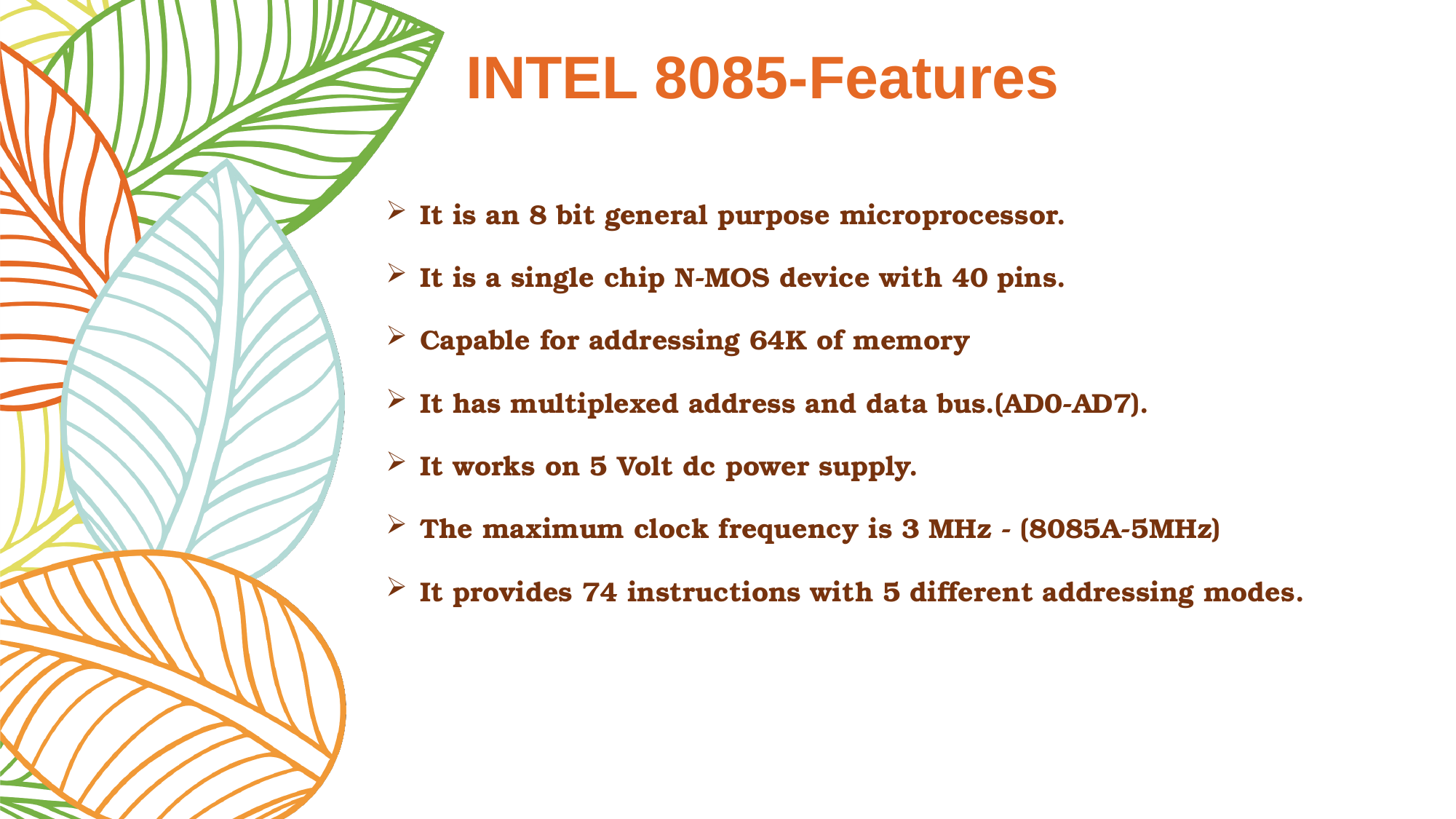

# INTEL 8085-Features
It is an 8 bit general purpose microprocessor.
It is a single chip N-MOS device with 40 pins.
Capable for addressing 64K of memory
It has multiplexed address and data bus.(AD0-AD7).
It works on 5 Volt dc power supply.
The maximum clock frequency is 3 MHz - (8085A-5MHz)
It provides 74 instructions with 5 different addressing modes.